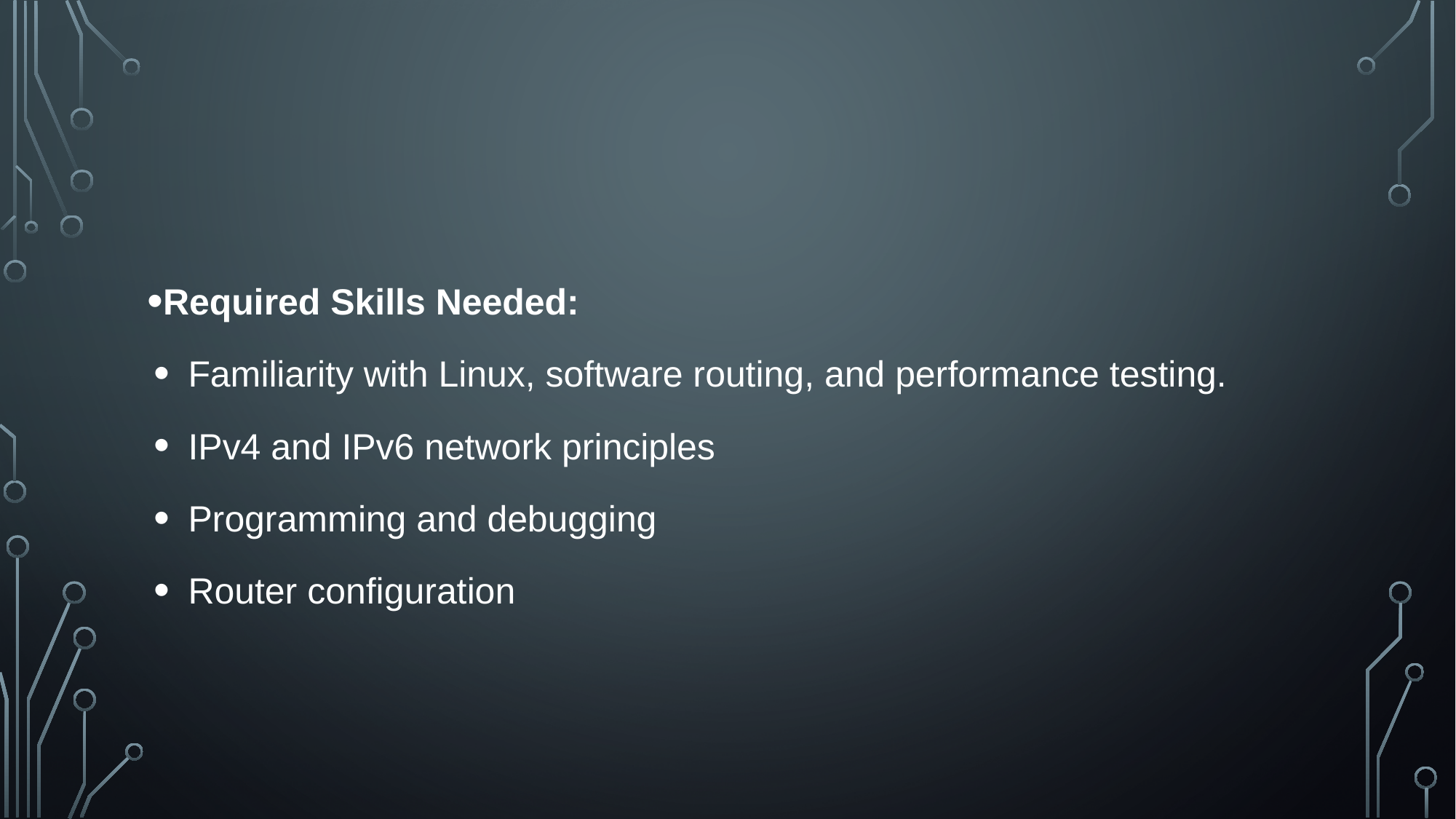

#
Required Skills Needed:
Familiarity with Linux, software routing, and performance testing.
IPv4 and IPv6 network principles
Programming and debugging
Router configuration